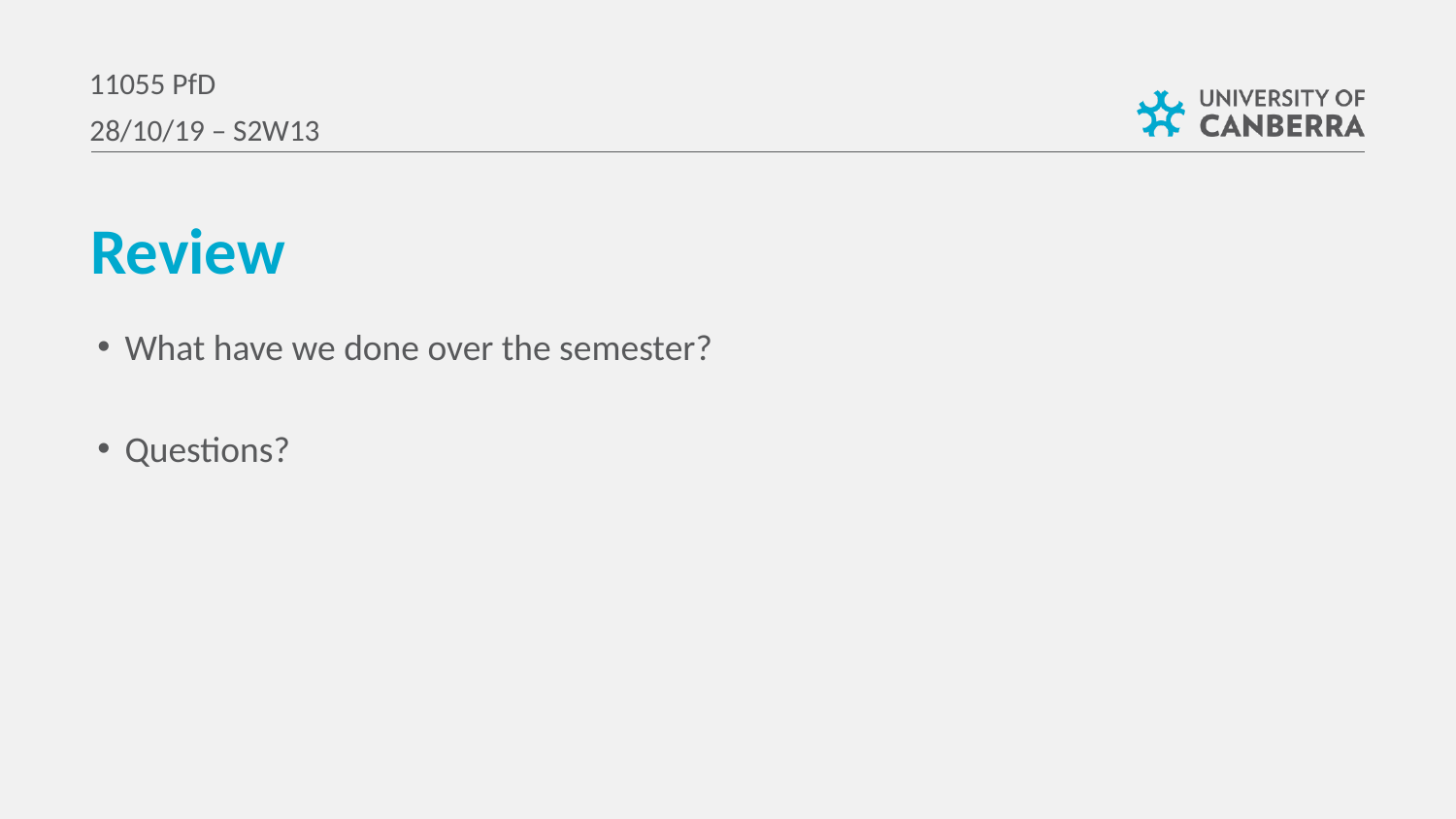

11055 PfD
28/10/19 – S2W13
Review
What have we done over the semester?

Questions?